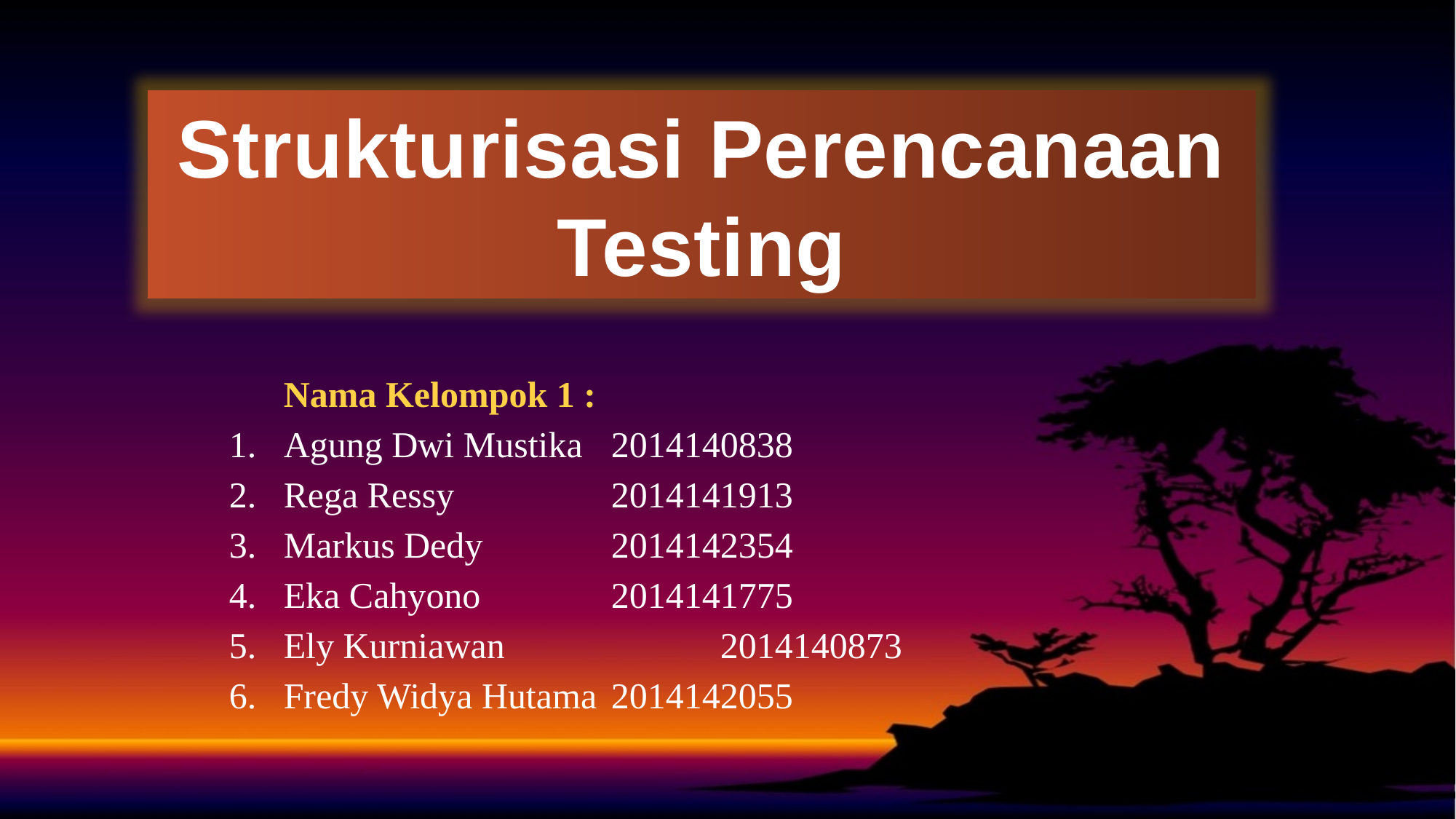

Strukturisasi Perencanaan
Testing
		      Nama Kelompok 1 :
Agung Dwi Mustika 	2014140838
Rega Ressy 		2014141913
Markus Dedy 		2014142354
Eka Cahyono 		2014141775
Ely Kurniawan 		2014140873
Fredy Widya Hutama 	2014142055